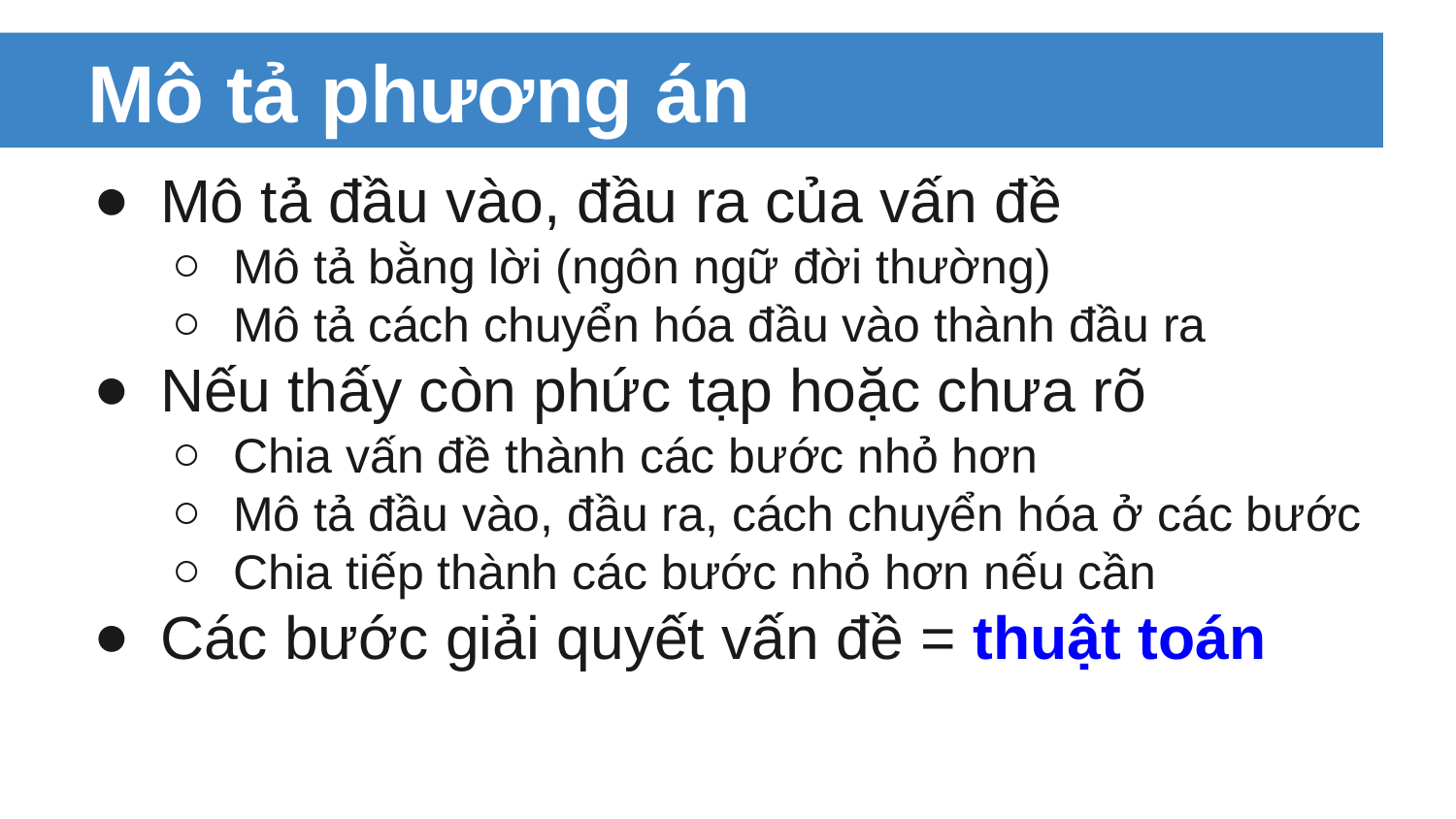

# Mô tả phương án
Mô tả đầu vào, đầu ra của vấn đề
Mô tả bằng lời (ngôn ngữ đời thường)
Mô tả cách chuyển hóa đầu vào thành đầu ra
Nếu thấy còn phức tạp hoặc chưa rõ
Chia vấn đề thành các bước nhỏ hơn
Mô tả đầu vào, đầu ra, cách chuyển hóa ở các bước
Chia tiếp thành các bước nhỏ hơn nếu cần
Các bước giải quyết vấn đề = thuật toán